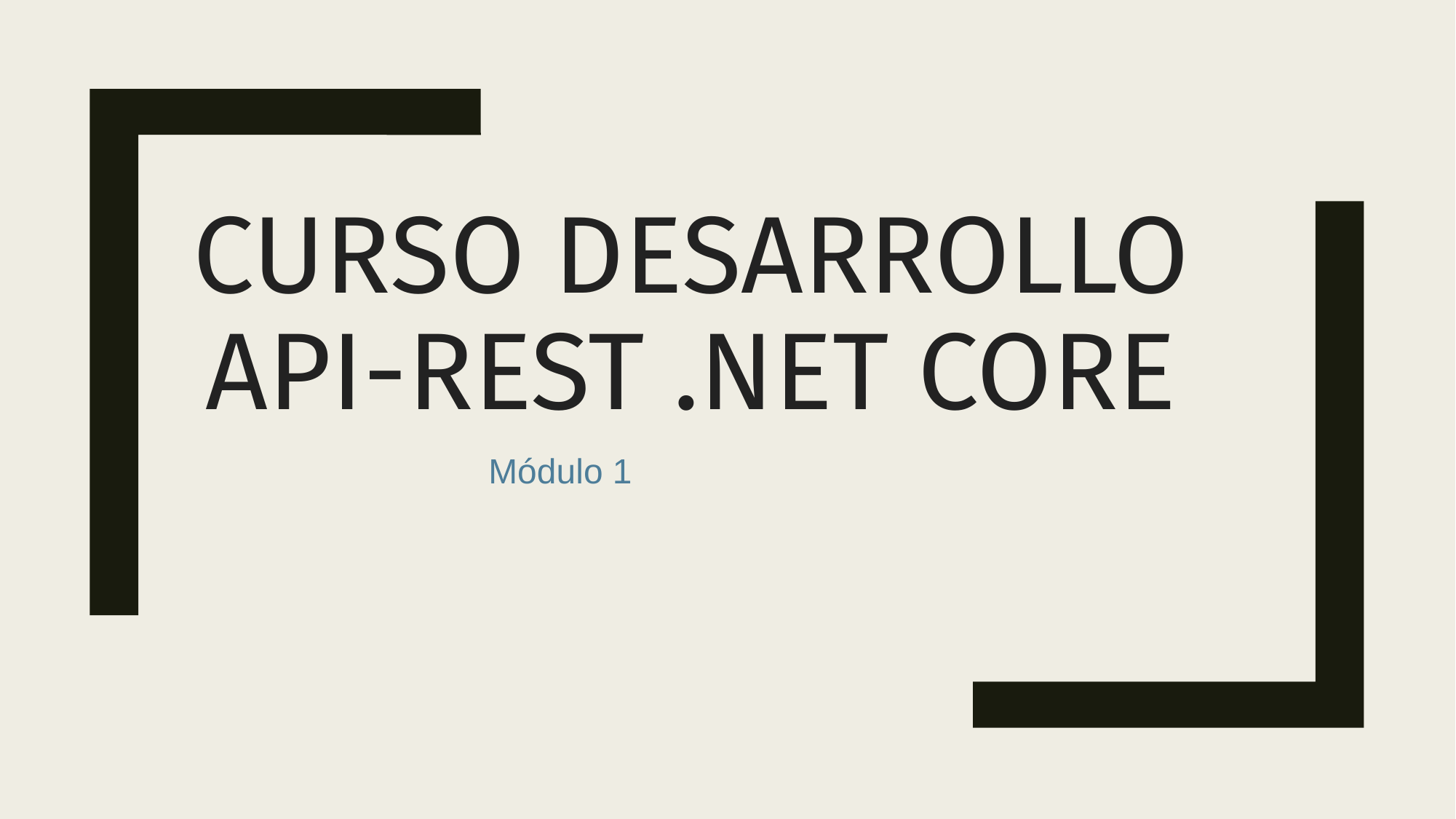

# Curso Desarrollo API-REST .Net core
Módulo 1